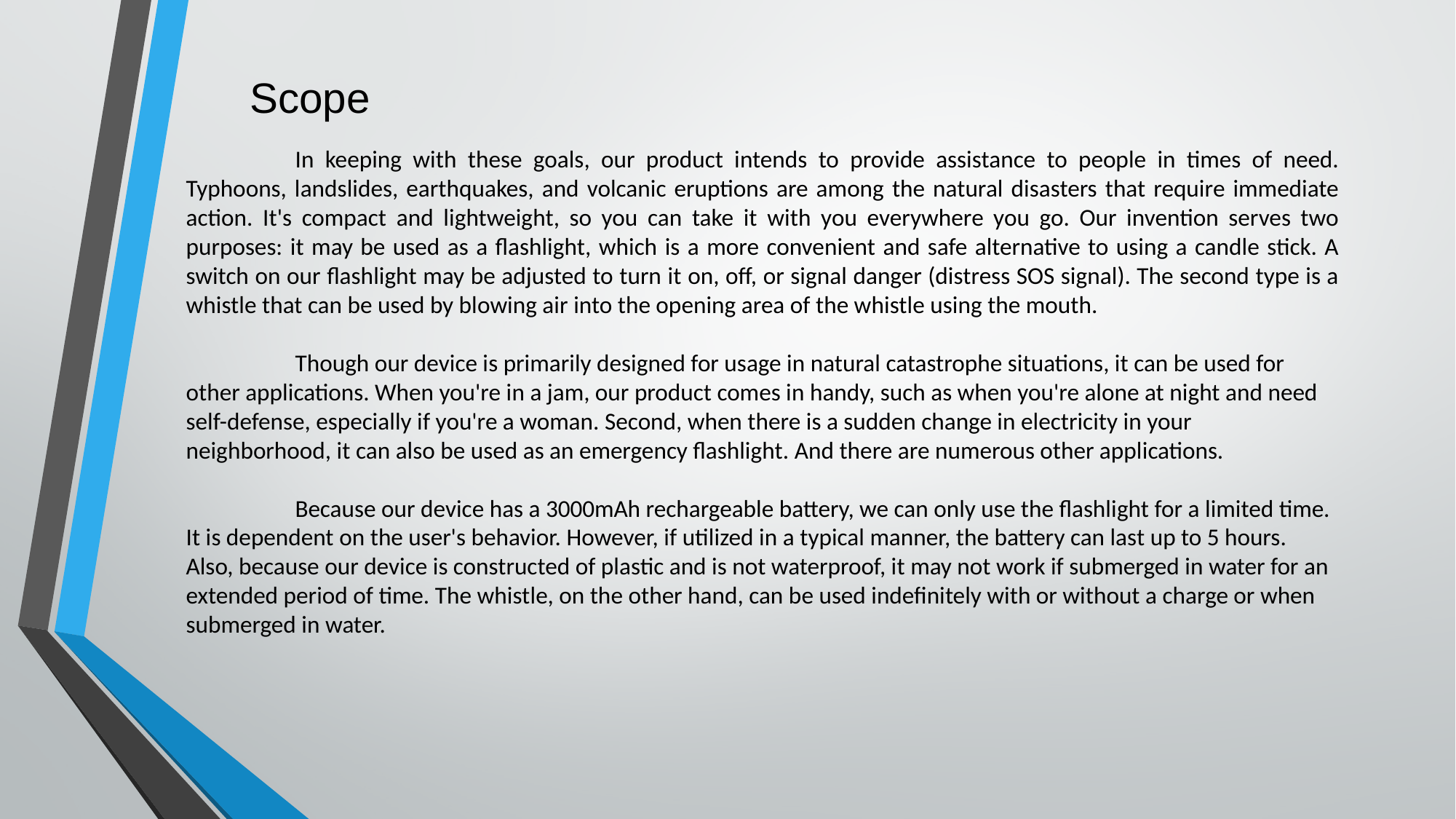

Scope
	In keeping with these goals, our product intends to provide assistance to people in times of need. Typhoons, landslides, earthquakes, and volcanic eruptions are among the natural disasters that require immediate action. It's compact and lightweight, so you can take it with you everywhere you go. Our invention serves two purposes: it may be used as a flashlight, which is a more convenient and safe alternative to using a candle stick. A switch on our flashlight may be adjusted to turn it on, off, or signal danger (distress SOS signal). The second type is a whistle that can be used by blowing air into the opening area of the whistle using the mouth.

	Though our device is primarily designed for usage in natural catastrophe situations, it can be used for other applications. When you're in a jam, our product comes in handy, such as when you're alone at night and need self-defense, especially if you're a woman. Second, when there is a sudden change in electricity in your neighborhood, it can also be used as an emergency flashlight. And there are numerous other applications.

	Because our device has a 3000mAh rechargeable battery, we can only use the flashlight for a limited time. It is dependent on the user's behavior. However, if utilized in a typical manner, the battery can last up to 5 hours. Also, because our device is constructed of plastic and is not waterproof, it may not work if submerged in water for an extended period of time. The whistle, on the other hand, can be used indefinitely with or without a charge or when submerged in water.